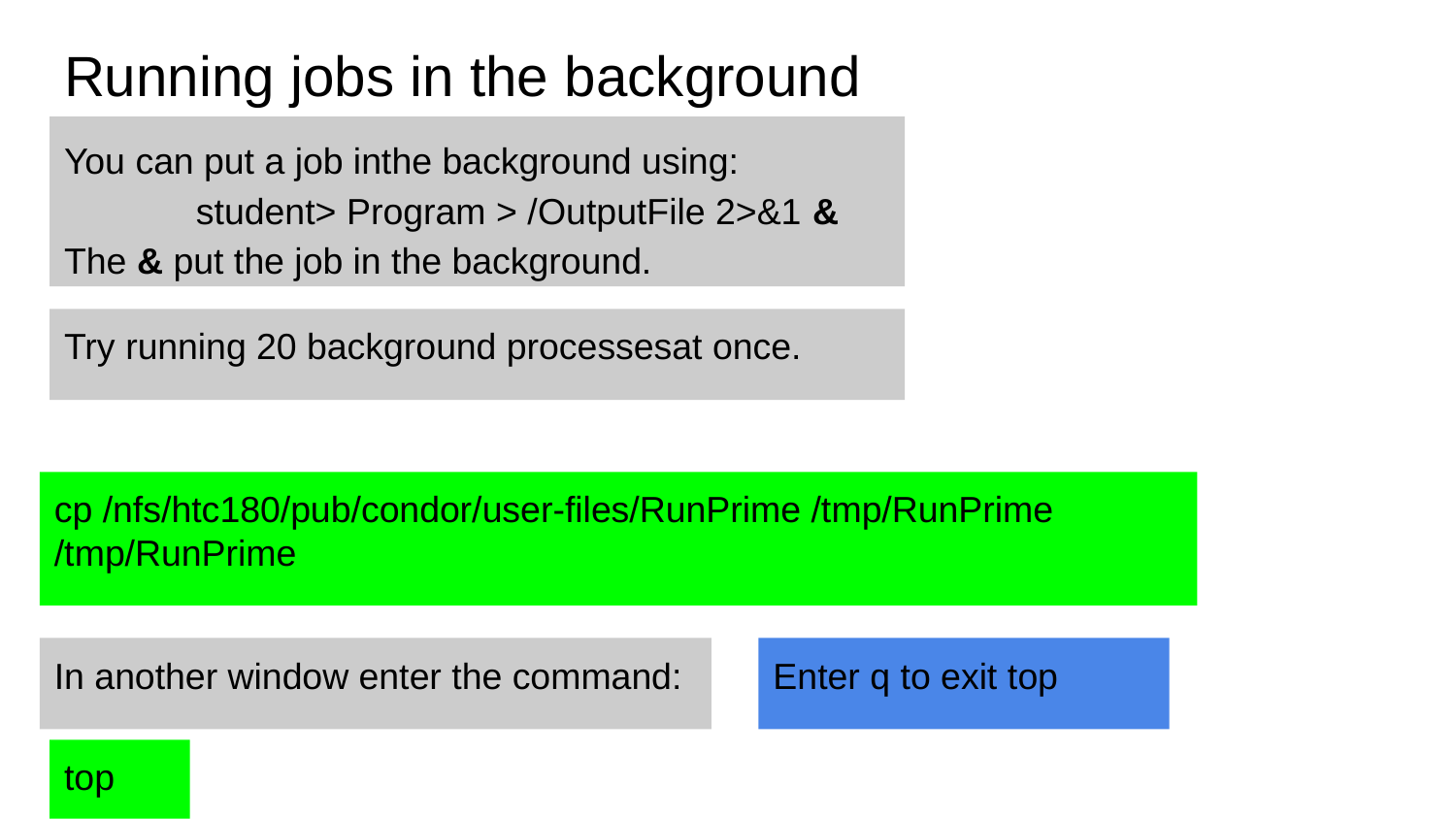

# Running jobs in the background
You can put a job inthe background using:
             student> Program > /OutputFile 2>&1 &
The & put the job in the background.

Try running 20 background processesat once.
cp /nfs/htc180/pub/condor/user-files/RunPrime /tmp/RunPrime
/tmp/RunPrime

In another window enter the command:
Enter q to exit top
top